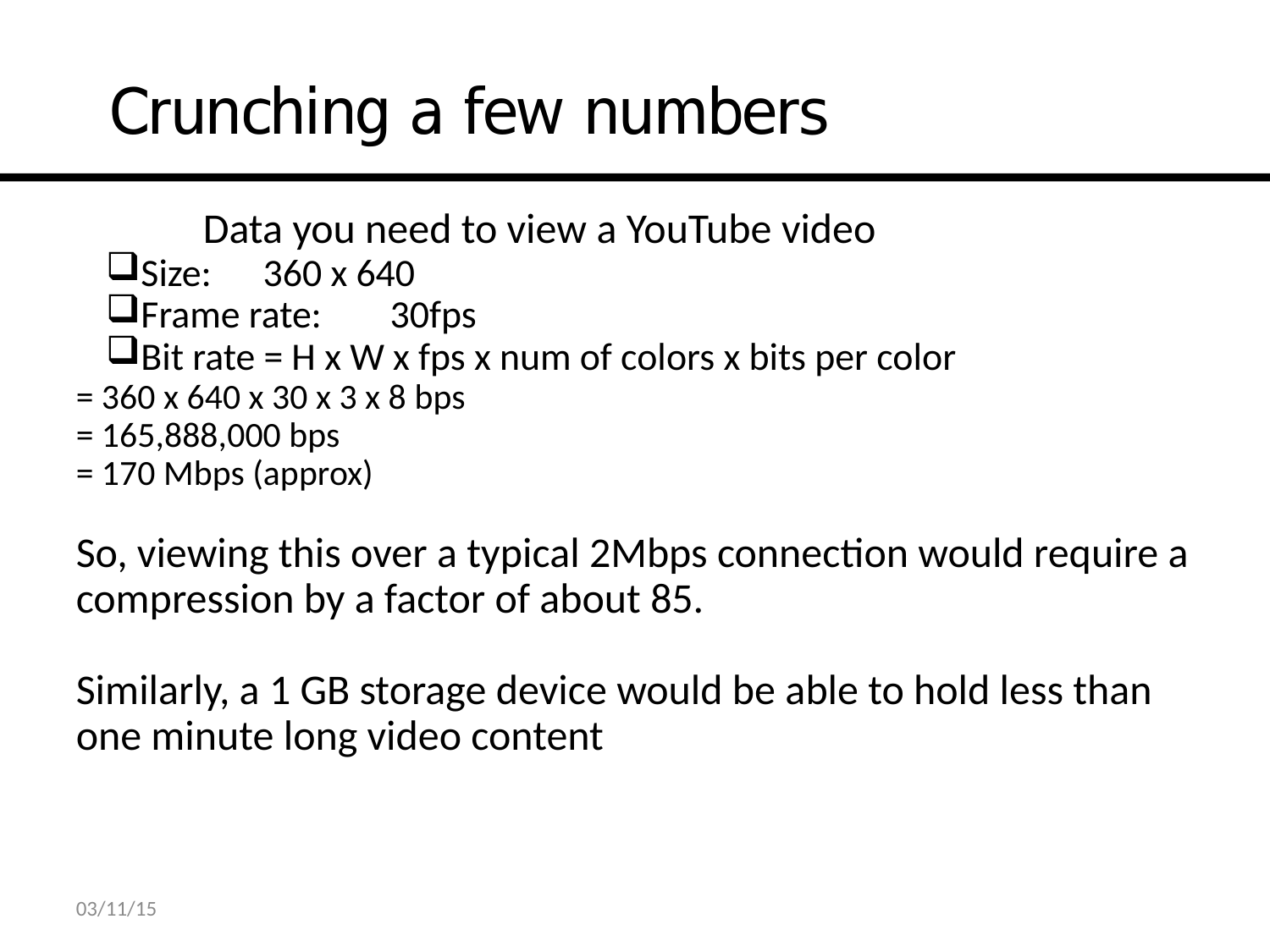

Crunching a few numbers

	Data you need to view a YouTube video
Size:	360 x 640
Frame rate: 	30fps
Bit rate = H x W x fps x num of colors x bits per color
= 360 x 640 x 30 x 3 x 8 bps
= 165,888,000 bps
= 170 Mbps (approx)

So, viewing this over a typical 2Mbps connection would require a compression by a factor of about 85.

Similarly, a 1 GB storage device would be able to hold less than one minute long video content

03/11/15